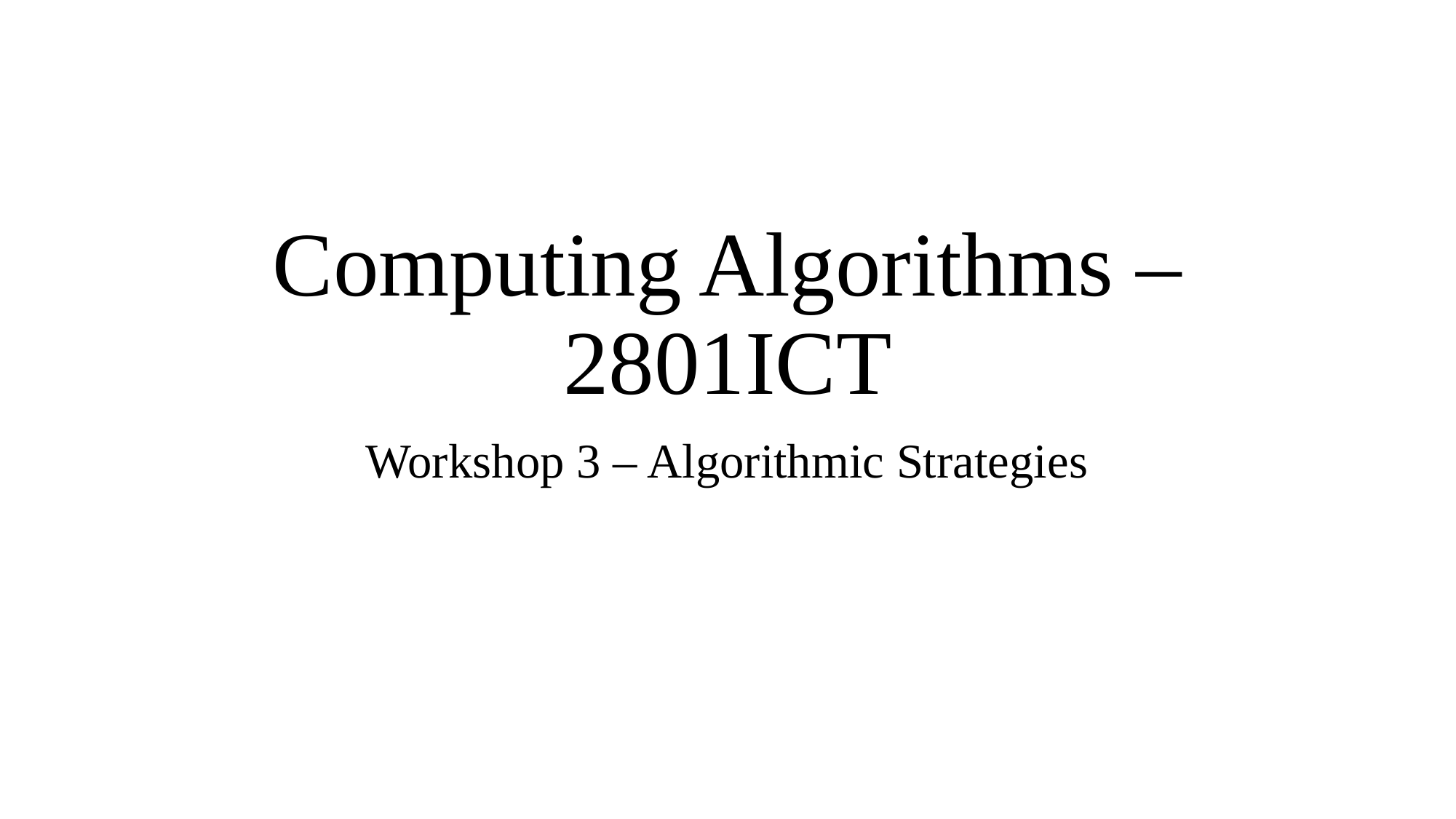

# Computing Algorithms – 2801ICT
Workshop 3 – Algorithmic Strategies